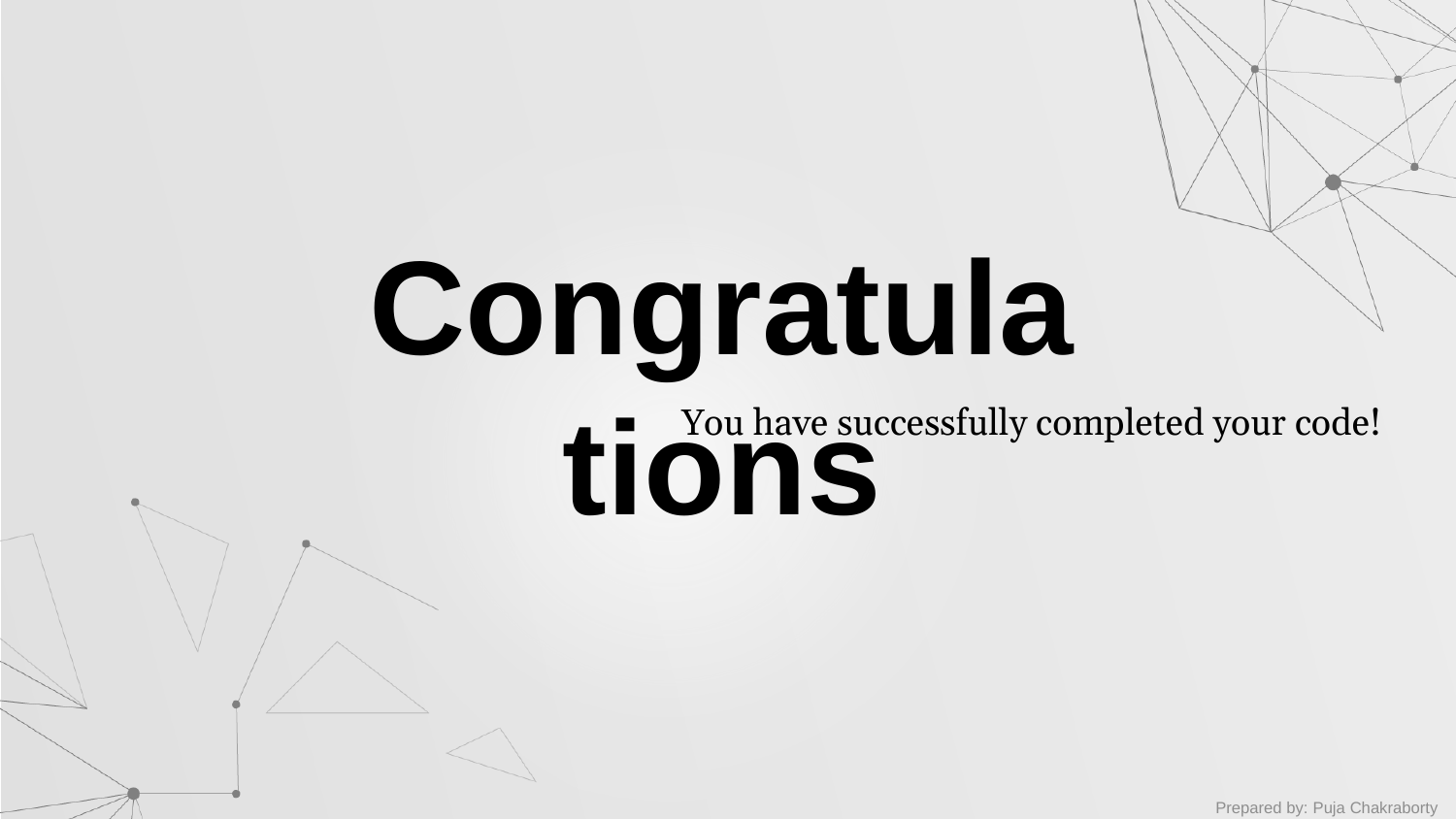

Congratulations
You have successfully completed your code!
Prepared by: Puja Chakraborty